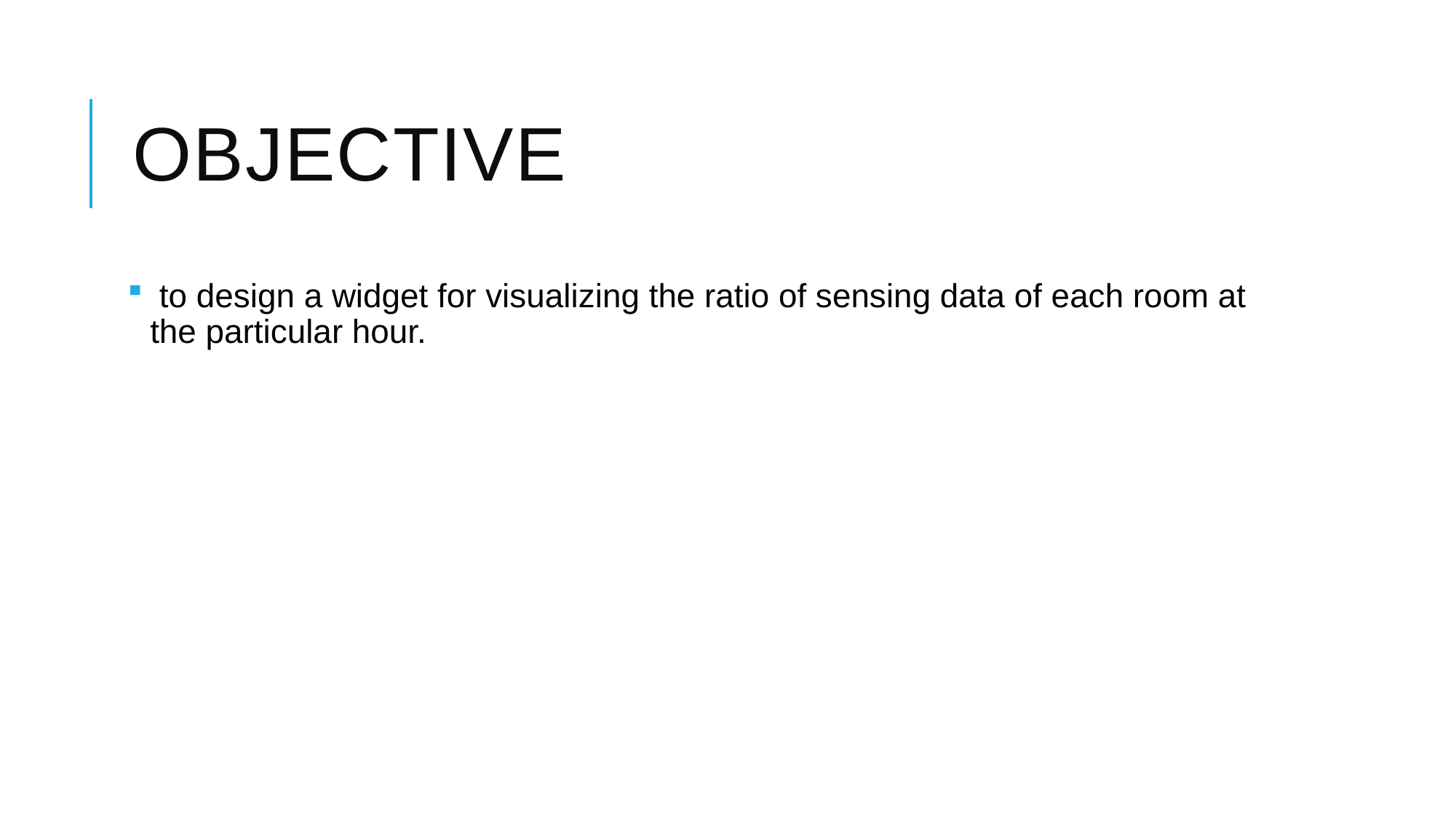

# Objective
 to design a widget for visualizing the ratio of sensing data of each room at the particular hour.